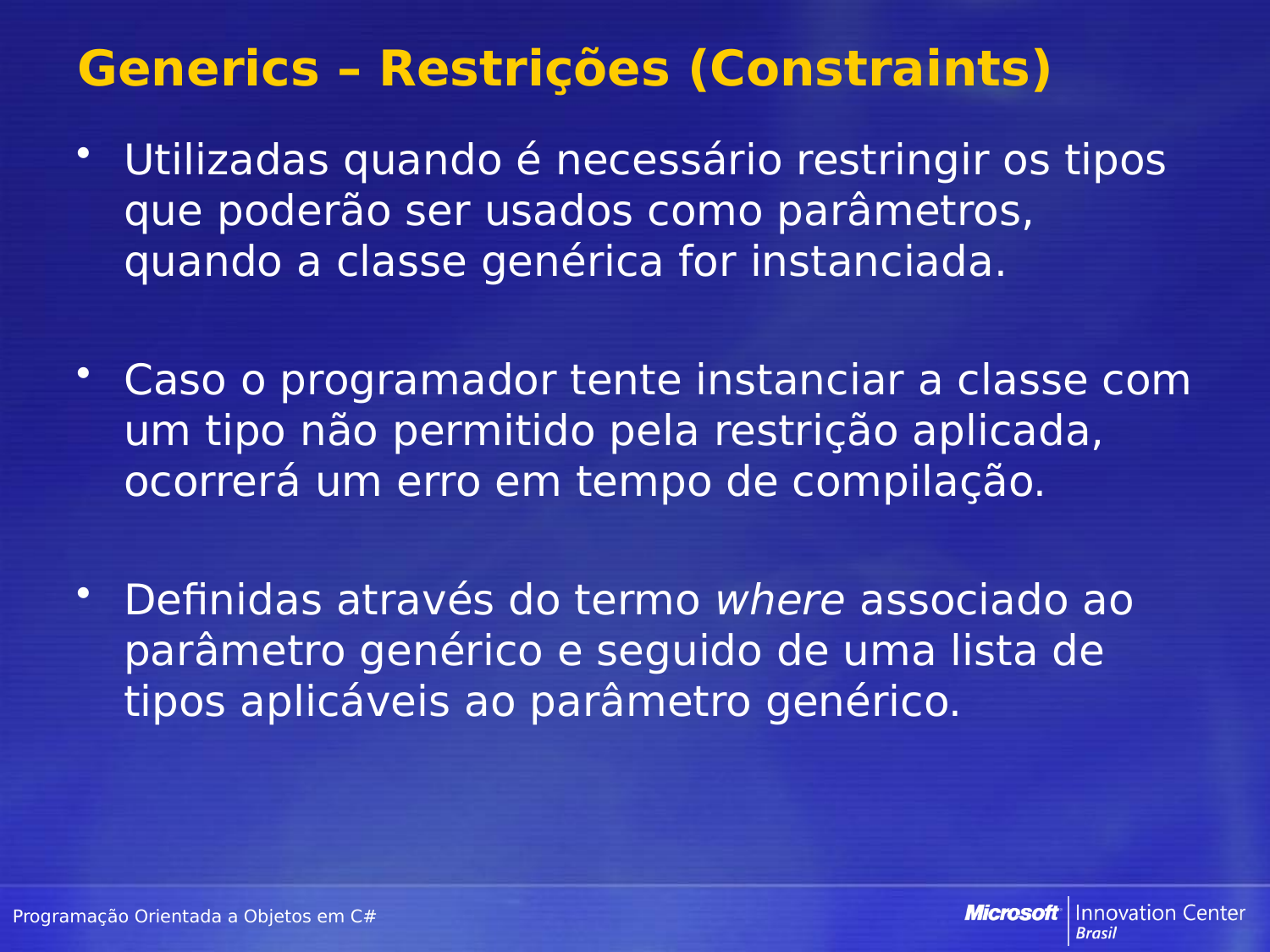

# Generics – Restrições (Constraints)
Utilizadas quando é necessário restringir os tipos que poderão ser usados como parâmetros, quando a classe genérica for instanciada.

Caso o programador tente instanciar a classe com um tipo não permitido pela restrição aplicada, ocorrerá um erro em tempo de compilação.

Definidas através do termo where associado ao parâmetro genérico e seguido de uma lista de tipos aplicáveis ao parâmetro genérico.